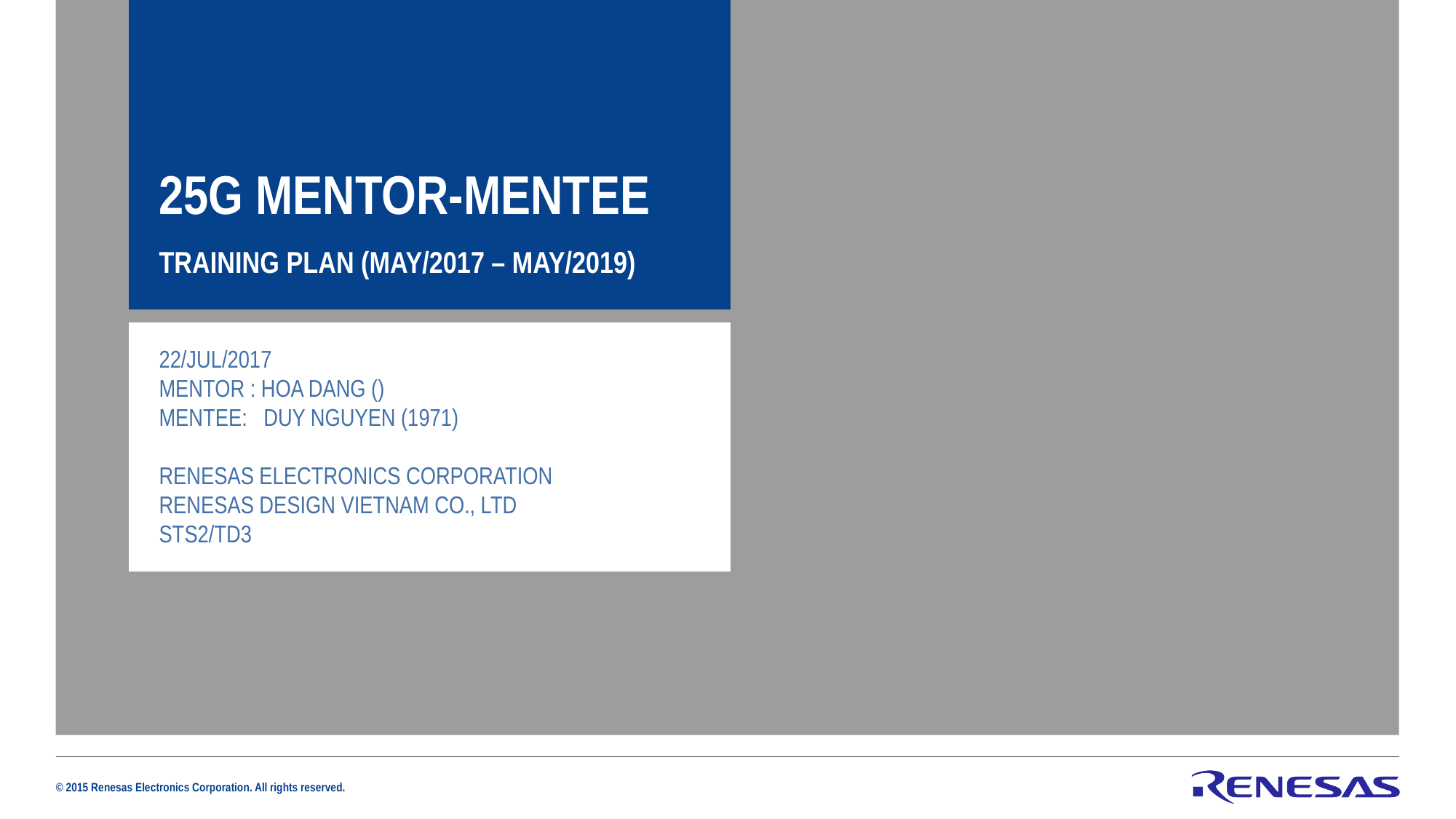

25G Mentor-mentee
Training plan (MAY/2017 – MAY/2019)
22/JUL/2017
Mentor : Hoa Dang ()
Mentee:   Duy Nguyen (1971)

Renesas Electronics Corporation
Renesas design vietnam co., ltd
STS2/TD3